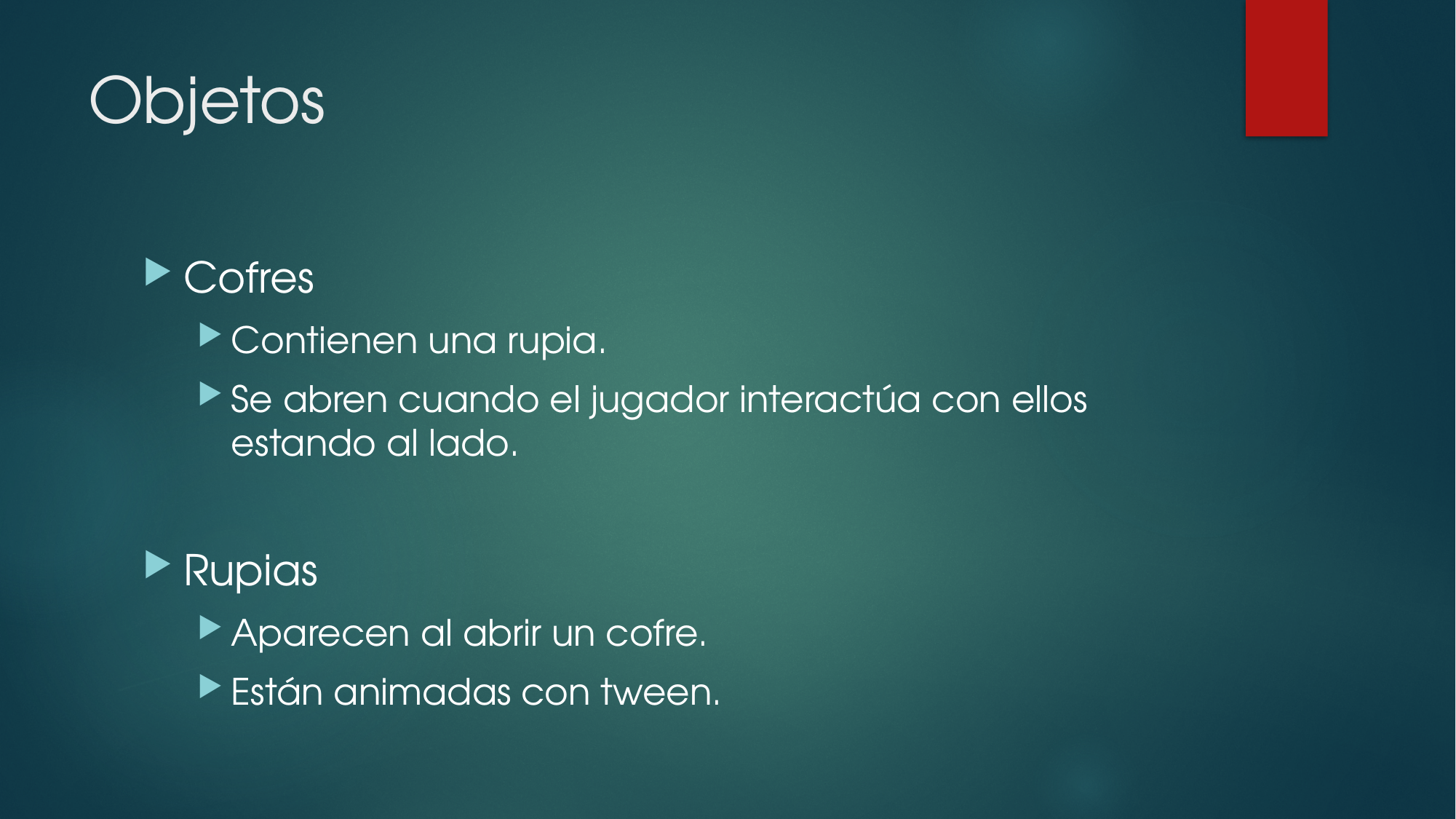

# Objetos
Cofres
Contienen una rupia.
Se abren cuando el jugador interactúa con ellos estando al lado.

Rupias
Aparecen al abrir un cofre.
Están animadas con tween.